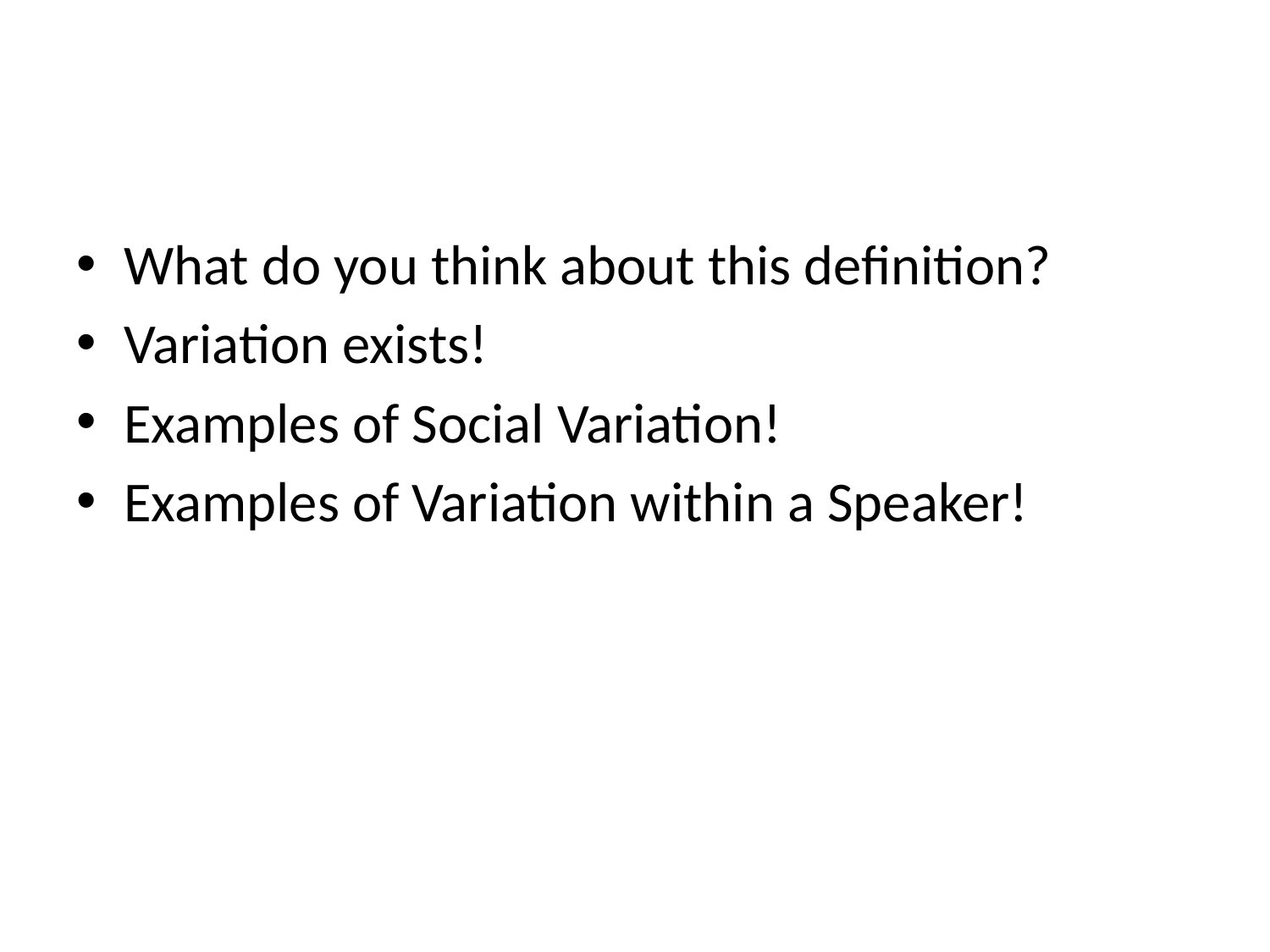

#
What do you think about this definition?
Variation exists!
Examples of Social Variation!
Examples of Variation within a Speaker!